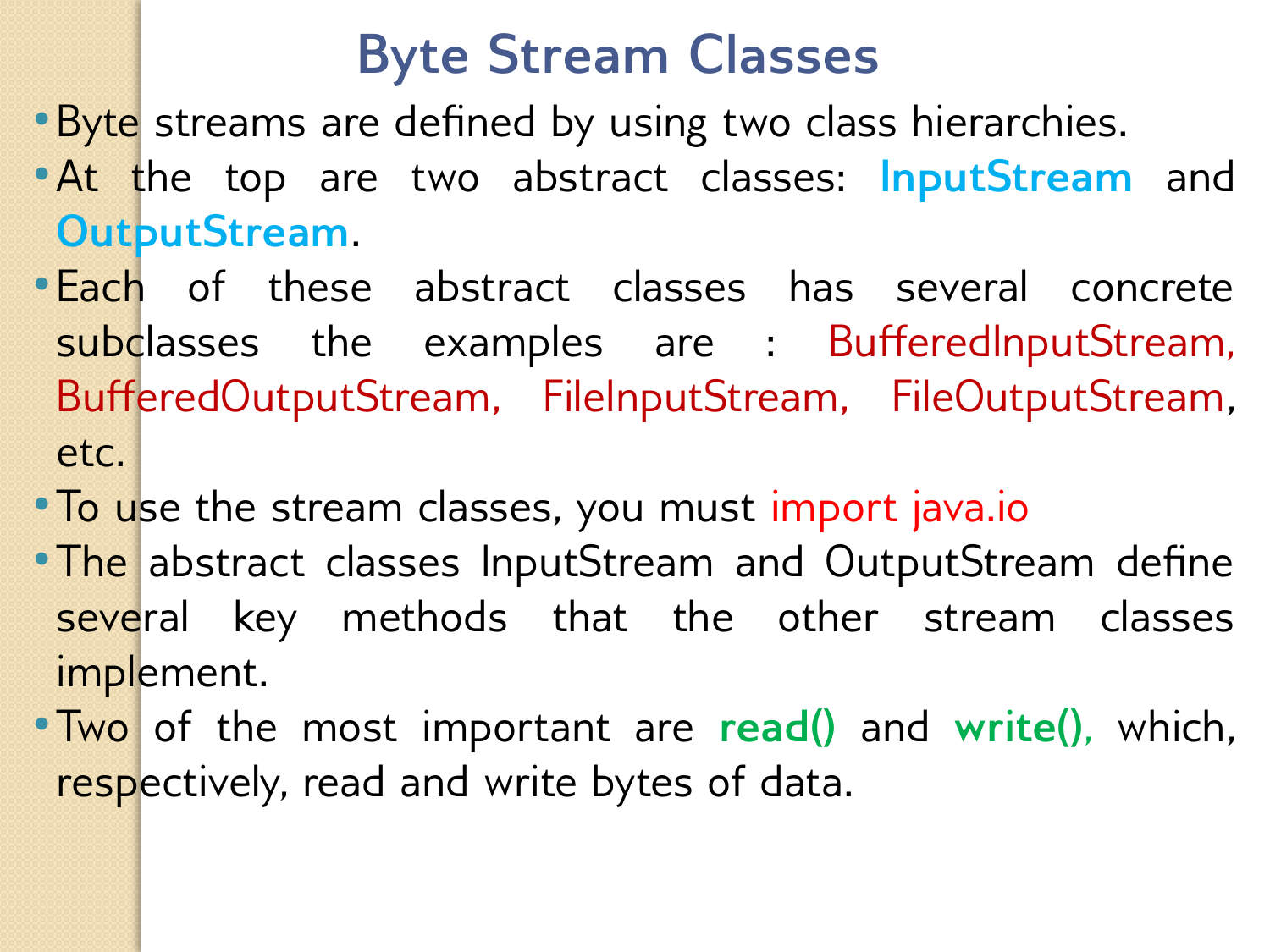

Byte Stream Classes
Byte streams are defined by using two class hierarchies.
At the top are two abstract classes: InputStream and OutputStream.
Each of these abstract classes has several concrete subclasses the examples are : BufferedInputStream, BufferedOutputStream, FileInputStream, FileOutputStream, etc.
To use the stream classes, you must import java.io
The abstract classes InputStream and OutputStream define several key methods that the other stream classes implement.
Two of the most important are read() and write(), which, respectively, read and write bytes of data.